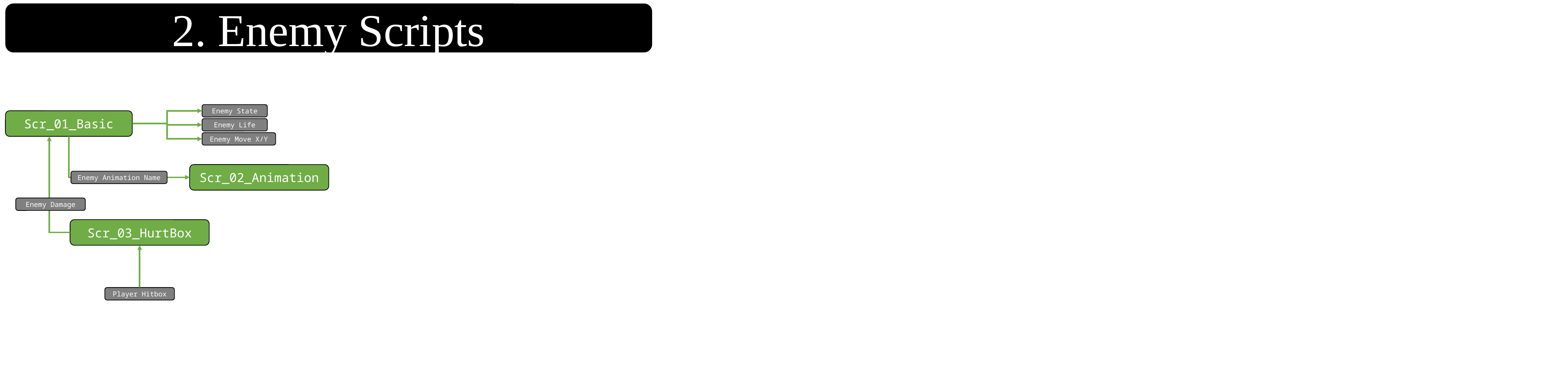

2. Enemy Scripts
Enemy State
Scr_01_Basic
Enemy Life
Enemy Move X/Y
Scr_02_Animation
Enemy Animation Name
Enemy Damage
Scr_03_HurtBox
Player Hitbox